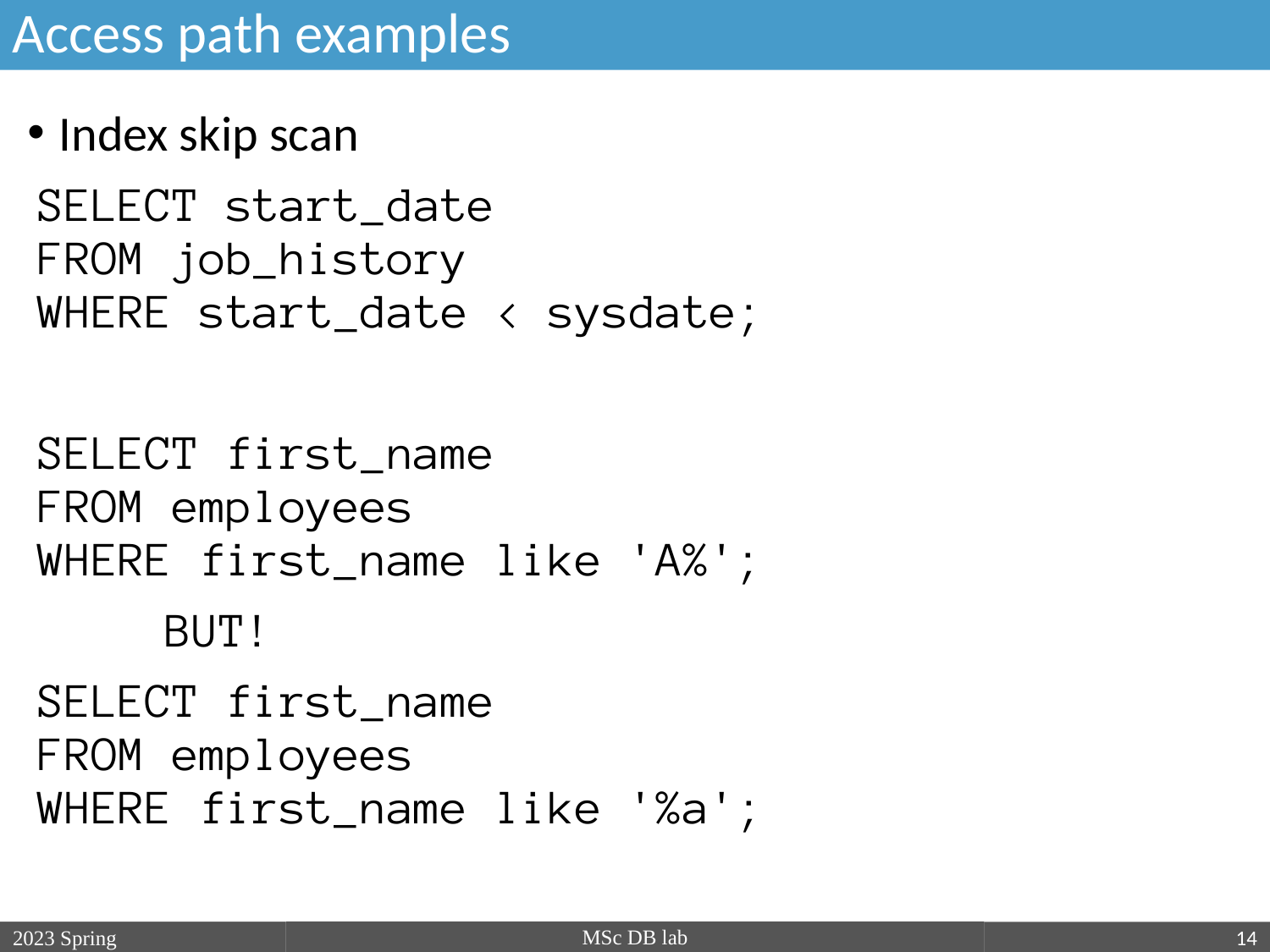

Access path examples
Index skip scan
SELECT start_date
FROM job_history
WHERE start_date < sysdate;

SELECT first_name
FROM employees
WHERE first_name like 'A%';
	BUT!
SELECT first_name
FROM employees
WHERE first_name like '%a';

MSc DB lab
2023 Spring
2018/19/2
14
nagy.gabriella@nik.uni-obuda.hu